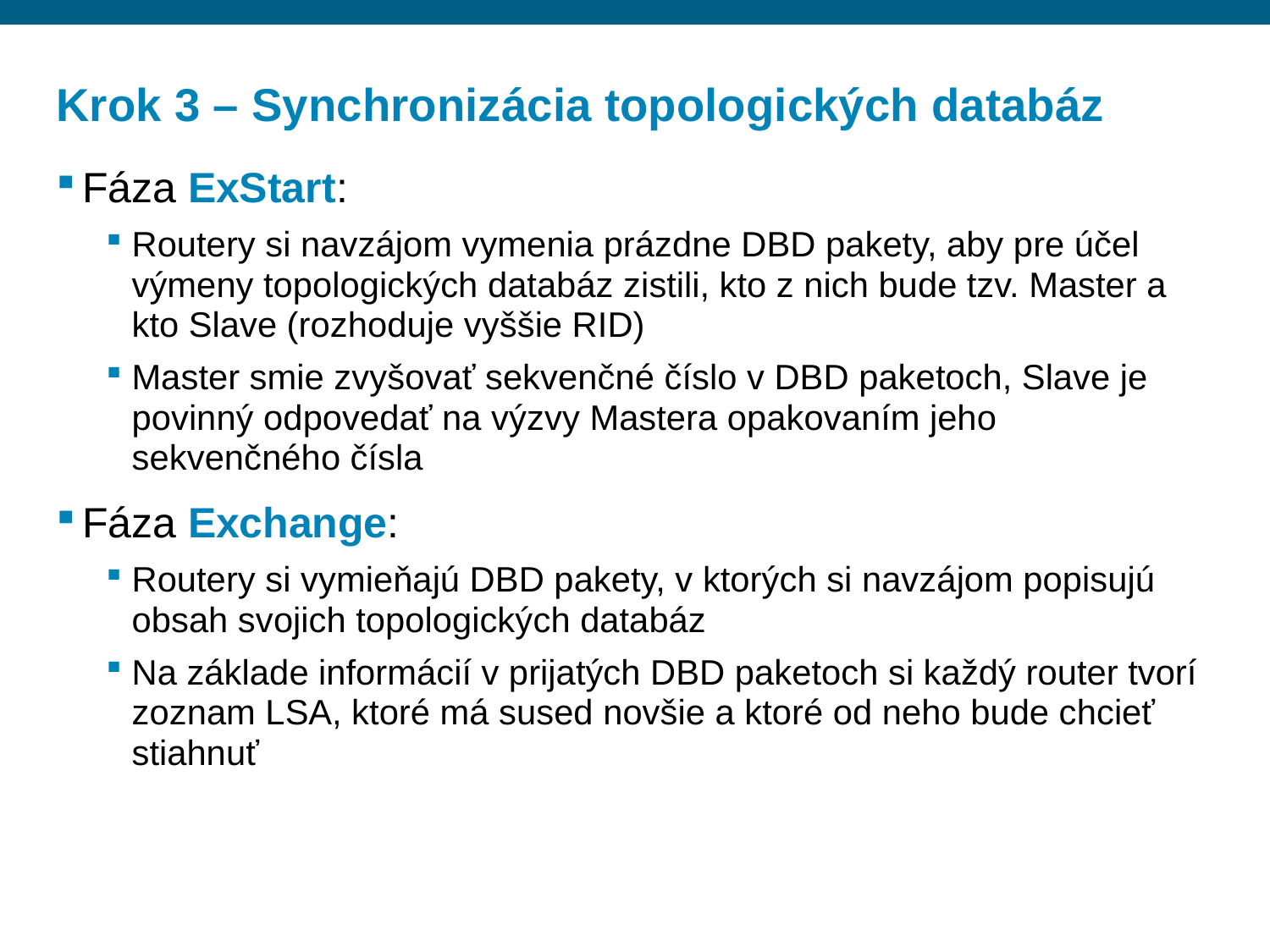

# Krok 3 – Synchronizácia topologických databáz
Fáza ExStart:
Routery si navzájom vymenia prázdne DBD pakety, aby pre účel výmeny topologických databáz zistili, kto z nich bude tzv. Master a kto Slave (rozhoduje vyššie RID)
Master smie zvyšovať sekvenčné číslo v DBD paketoch, Slave je povinný odpovedať na výzvy Mastera opakovaním jeho sekvenčného čísla
Fáza Exchange:
Routery si vymieňajú DBD pakety, v ktorých si navzájom popisujú obsah svojich topologických databáz
Na základe informácií v prijatých DBD paketoch si každý router tvorí zoznam LSA, ktoré má sused novšie a ktoré od neho bude chcieť stiahnuť